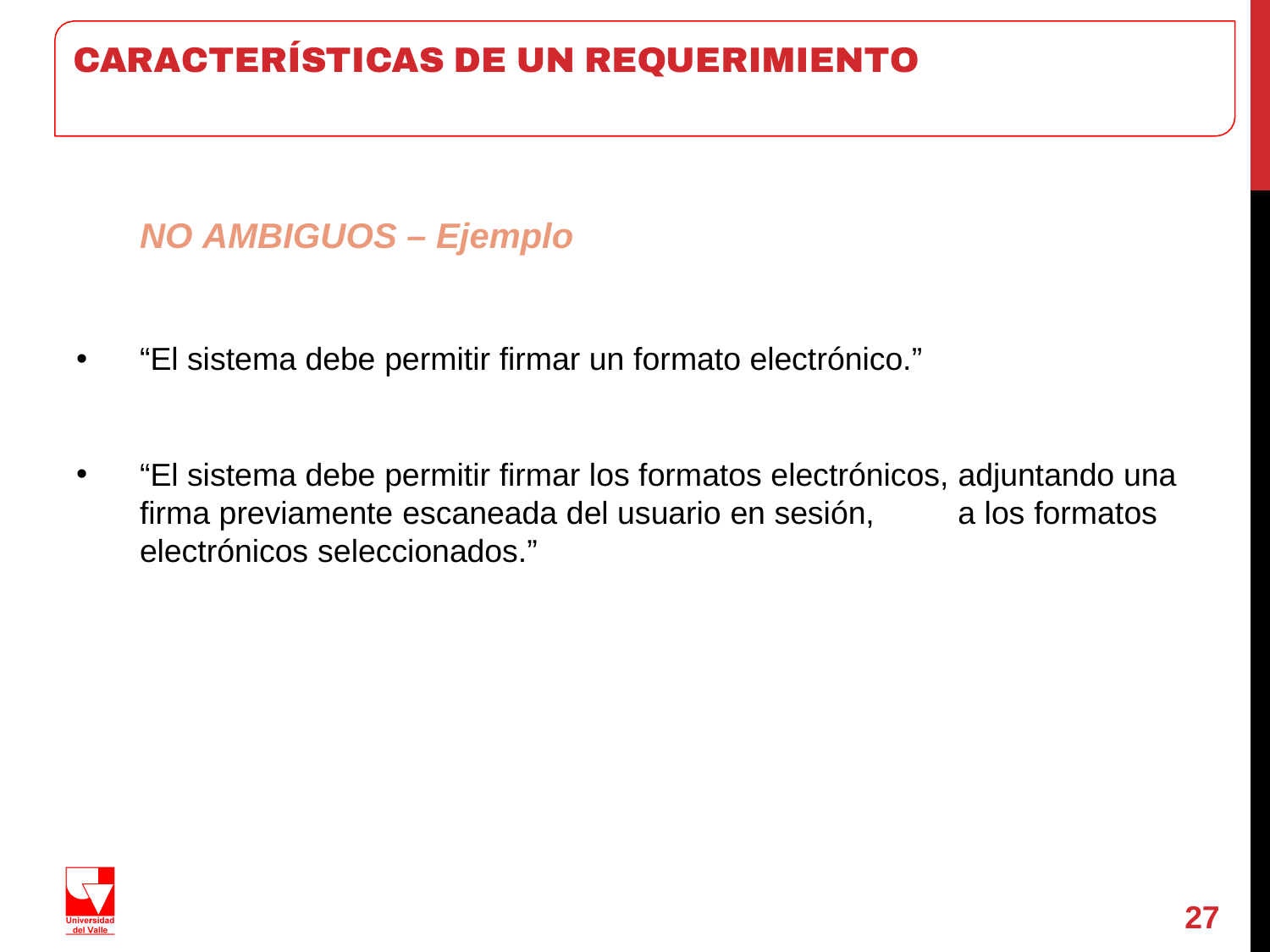

# CARACTERÍSTICAS DE UN REQUERIMIENTO
NO AMBIGUOS – Ejemplo

“El sistema debe permitir firmar un formato electrónico.”

“El sistema debe permitir firmar los formatos electrónicos, adjuntando una firma previamente escaneada del usuario en sesión,	a los formatos electrónicos seleccionados.”
27